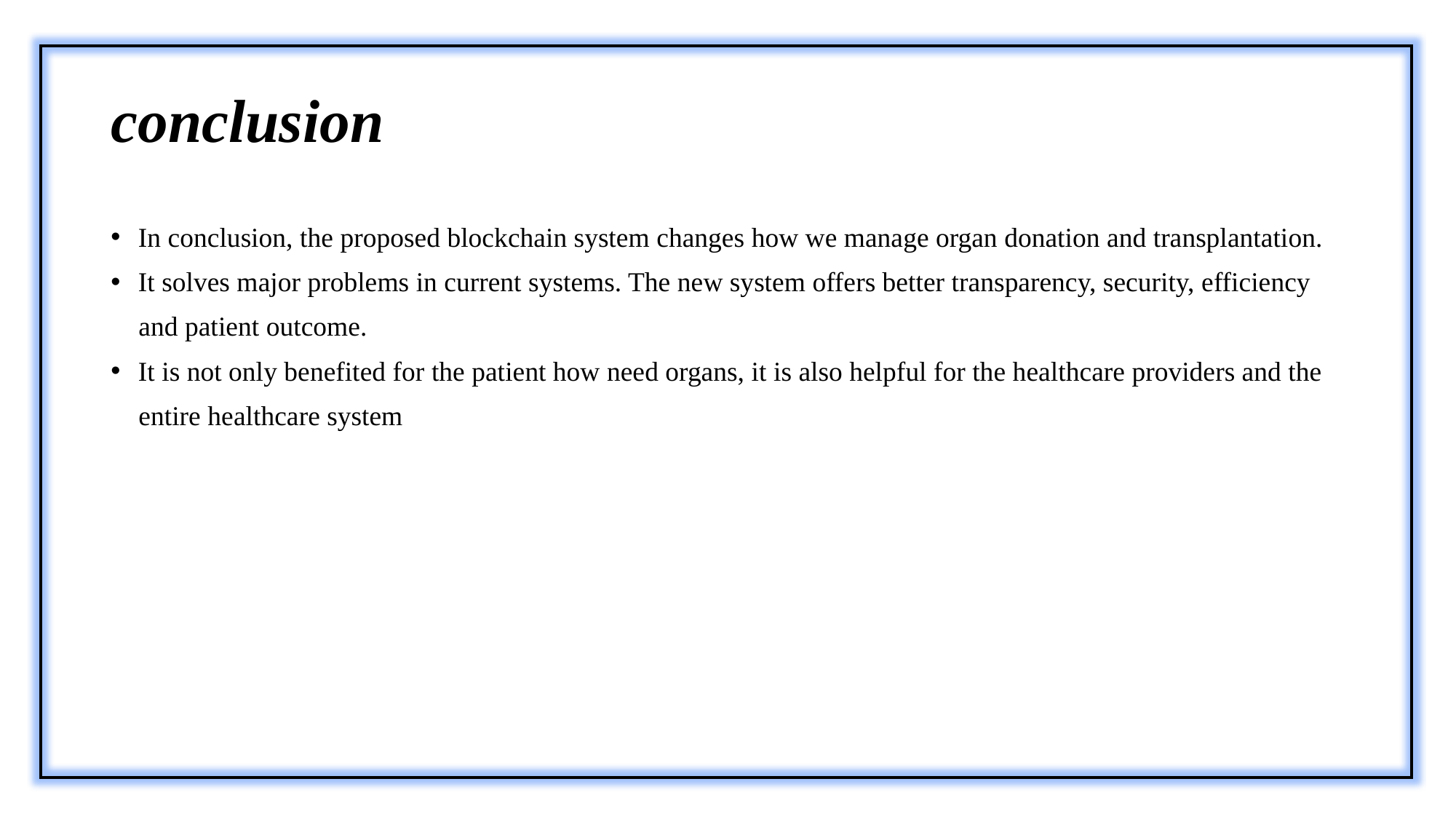

# conclusion
In conclusion, the proposed blockchain system changes how we manage organ donation and transplantation.
It solves major problems in current systems. The new system offers better transparency, security, efficiency
    and patient outcome.
It is not only benefited for the patient how need organs, it is also helpful for the healthcare providers and the
    entire healthcare system